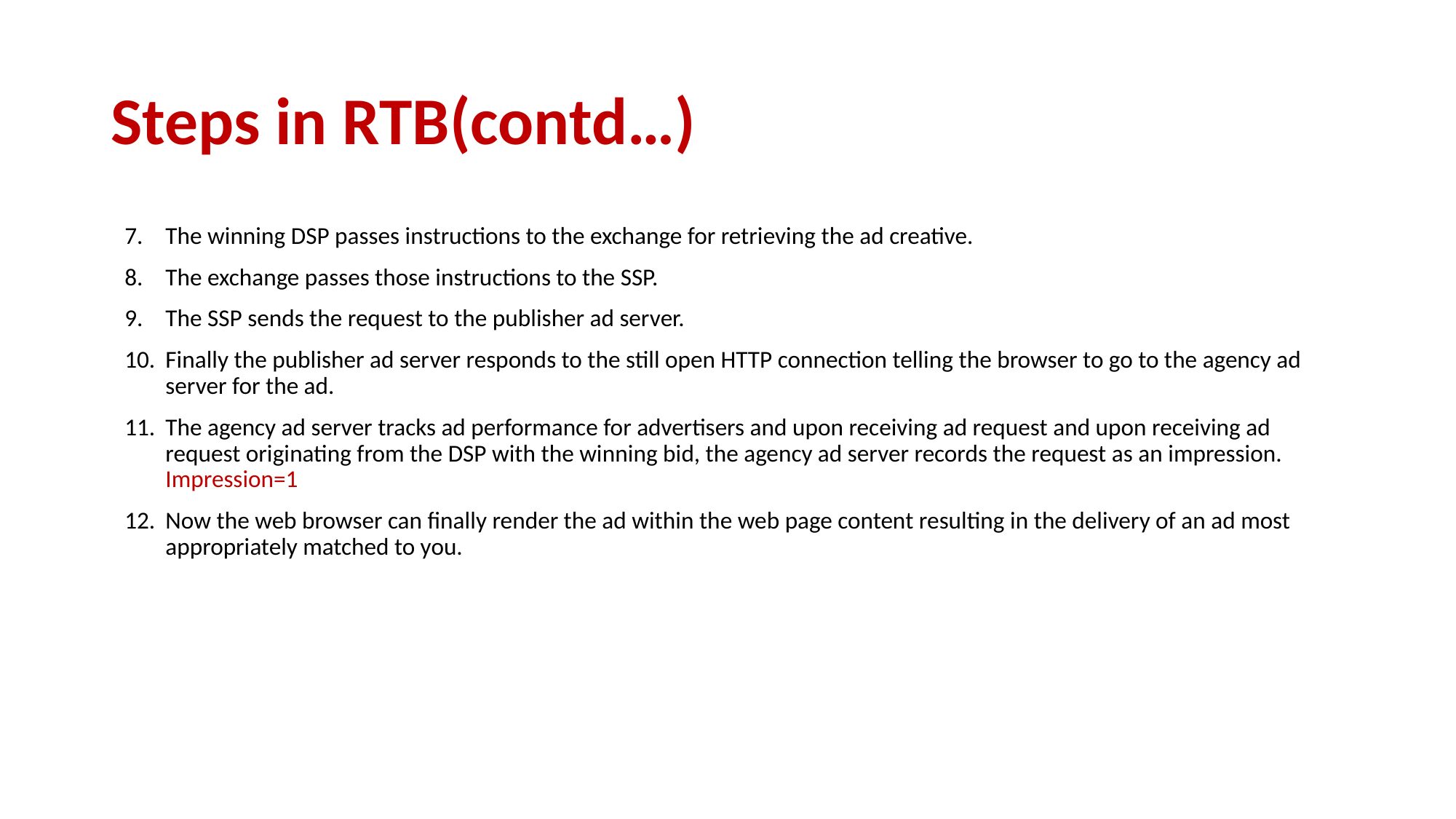

# Steps in RTB(contd…)
The winning DSP passes instructions to the exchange for retrieving the ad creative.
The exchange passes those instructions to the SSP.
The SSP sends the request to the publisher ad server.
Finally the publisher ad server responds to the still open HTTP connection telling the browser to go to the agency ad server for the ad.
The agency ad server tracks ad performance for advertisers and upon receiving ad request and upon receiving ad request originating from the DSP with the winning bid, the agency ad server records the request as an impression. Impression=1
Now the web browser can finally render the ad within the web page content resulting in the delivery of an ad most appropriately matched to you.